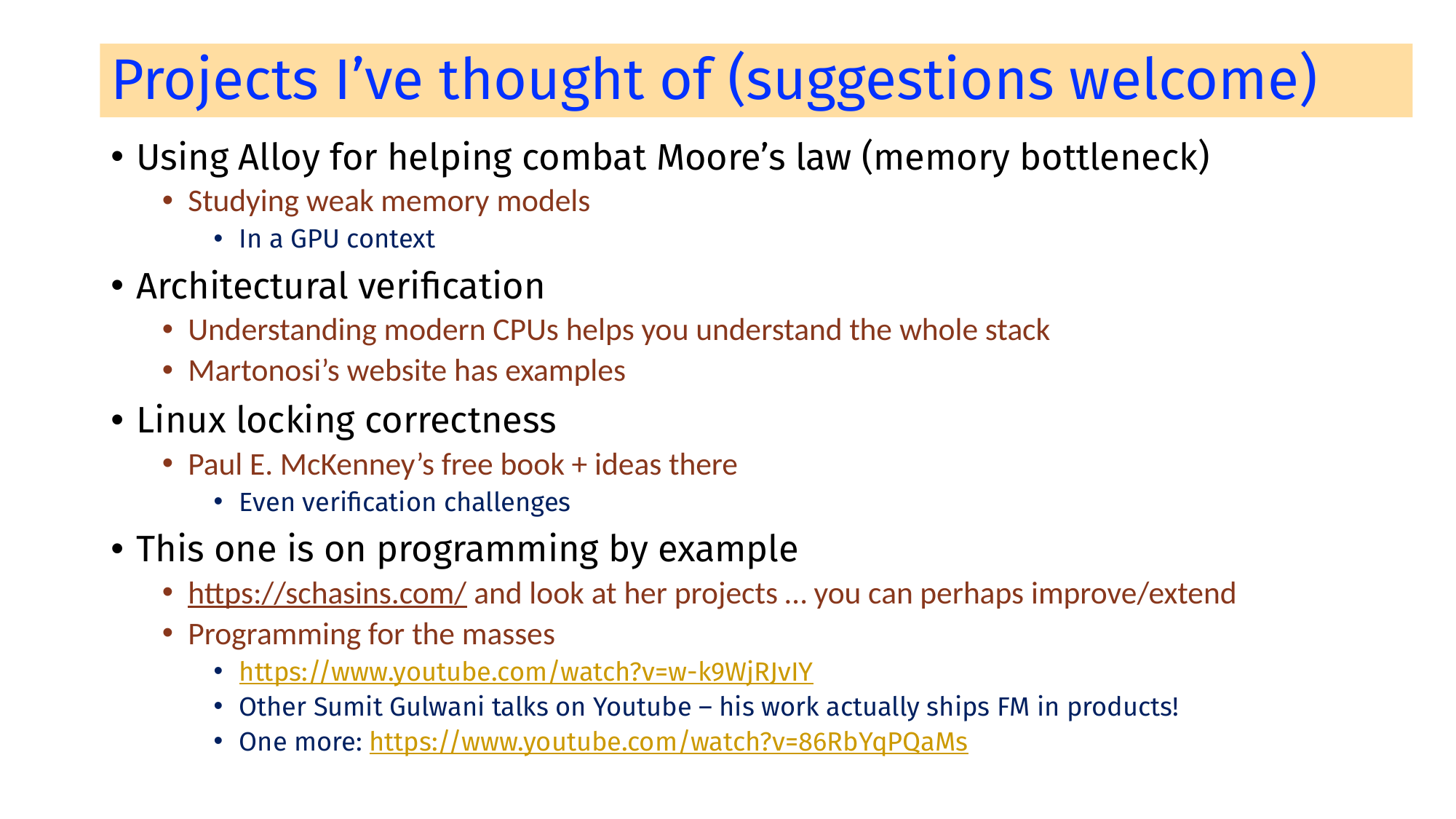

# Projects I’ve thought of (suggestions welcome)
Using Alloy for helping combat Moore’s law (memory bottleneck)
Studying weak memory models
In a GPU context
Architectural verification
Understanding modern CPUs helps you understand the whole stack
Martonosi’s website has examples
Linux locking correctness
Paul E. McKenney’s free book + ideas there
Even verification challenges
This one is on programming by example
https://schasins.com/ and look at her projects … you can perhaps improve/extend
Programming for the masses
https://www.youtube.com/watch?v=w-k9WjRJvIY
Other Sumit Gulwani talks on Youtube – his work actually ships FM in products!
One more: https://www.youtube.com/watch?v=86RbYqPQaMs